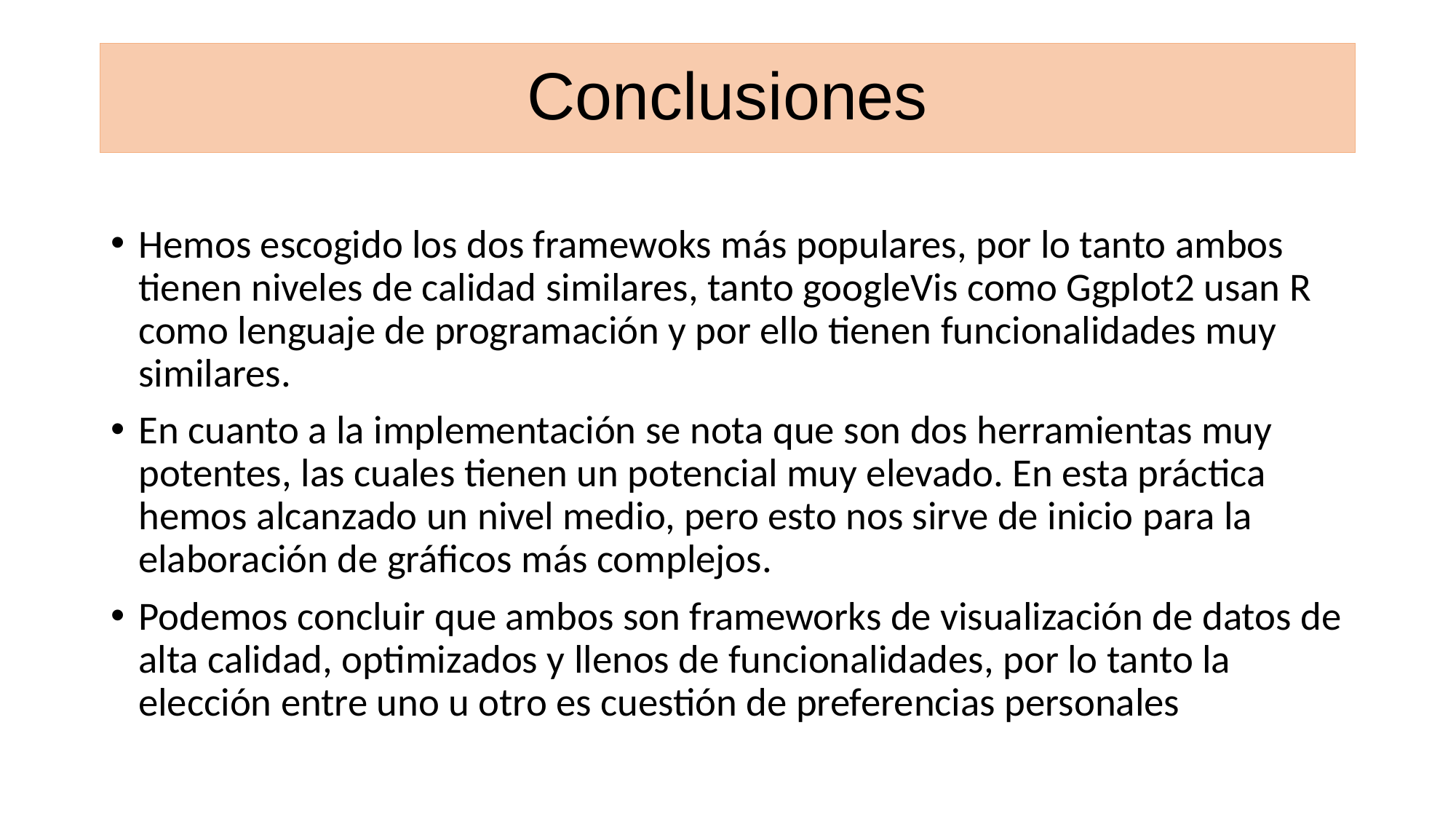

# Conclusiones
Hemos escogido los dos framewoks más populares, por lo tanto ambos tienen niveles de calidad similares, tanto googleVis como Ggplot2 usan R como lenguaje de programación y por ello tienen funcionalidades muy similares.
En cuanto a la implementación se nota que son dos herramientas muy potentes, las cuales tienen un potencial muy elevado. En esta práctica hemos alcanzado un nivel medio, pero esto nos sirve de inicio para la elaboración de gráficos más complejos.
Podemos concluir que ambos son frameworks de visualización de datos de alta calidad, optimizados y llenos de funcionalidades, por lo tanto la elección entre uno u otro es cuestión de preferencias personales